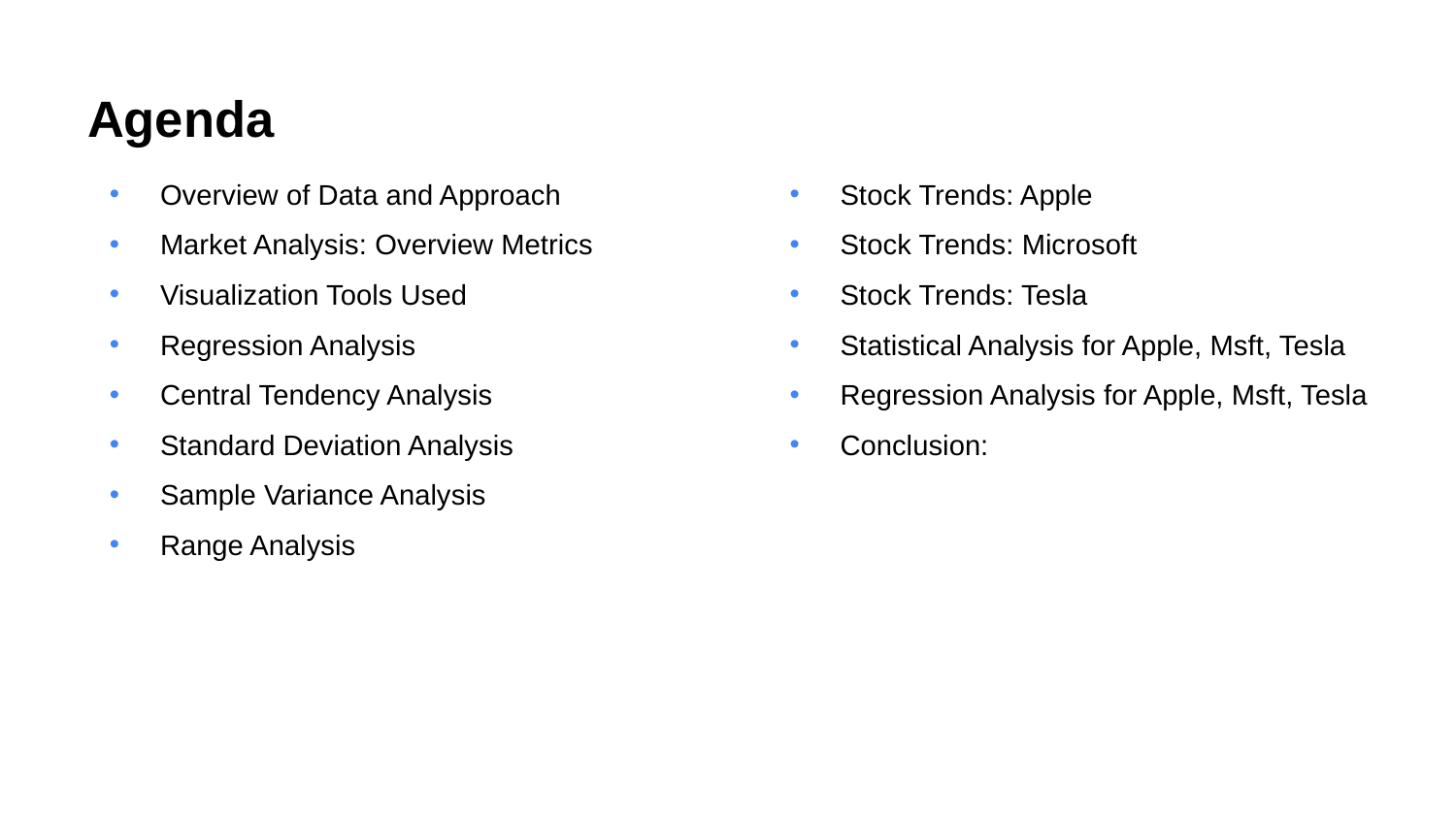

# Agenda
Stock Trends: Apple
Stock Trends: Microsoft
Stock Trends: Tesla
Statistical Analysis for Apple, Msft, Tesla
Regression Analysis for Apple, Msft, Tesla
Conclusion:
Overview of Data and Approach
Market Analysis: Overview Metrics
Visualization Tools Used
Regression Analysis
Central Tendency Analysis
Standard Deviation Analysis
Sample Variance Analysis
Range Analysis